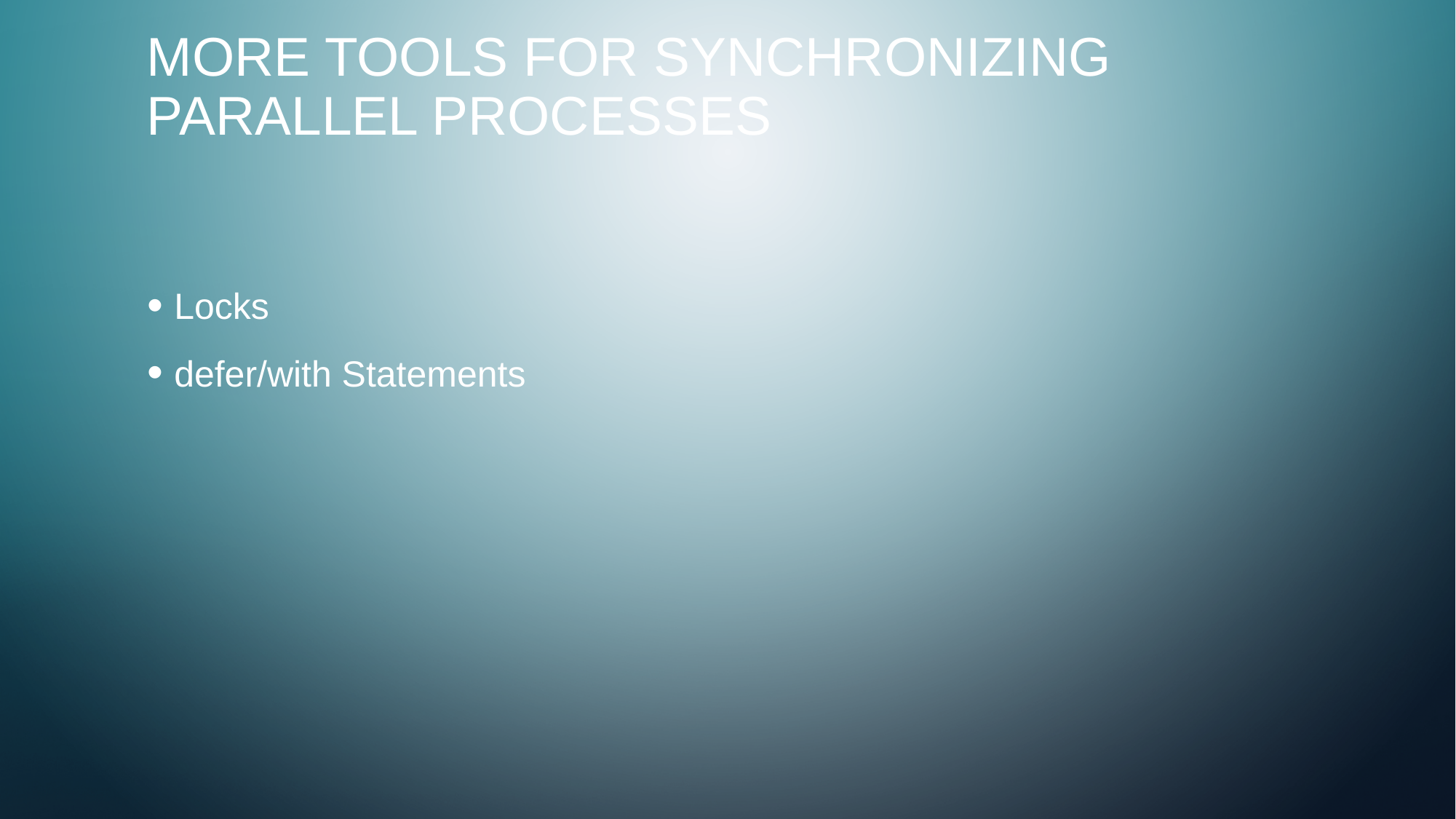

More tools for synchronizing parallel processes
Locks
defer/with Statements